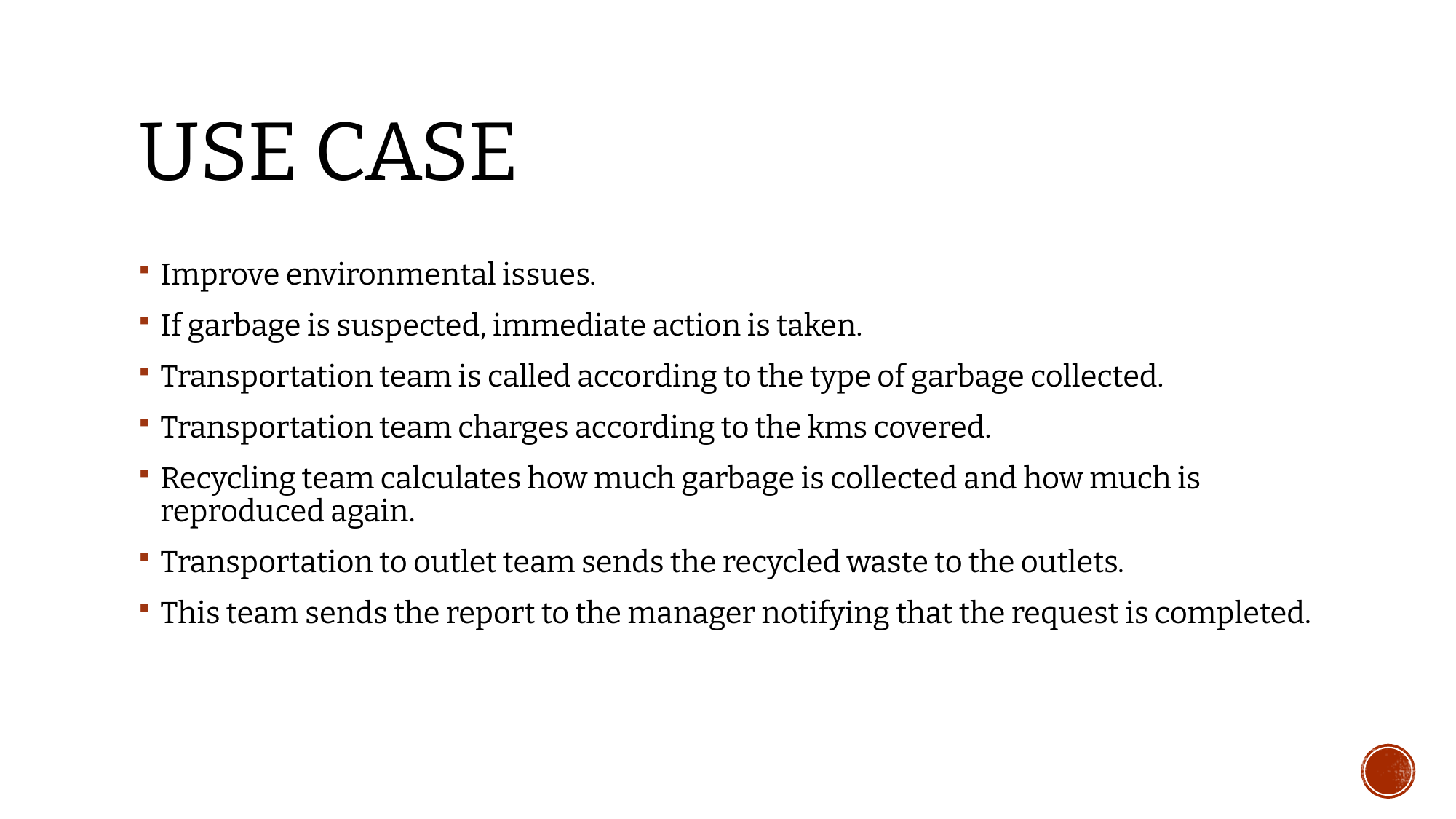

# Use case
Improve environmental issues.
If garbage is suspected, immediate action is taken.
Transportation team is called according to the type of garbage collected.
Transportation team charges according to the kms covered.
Recycling team calculates how much garbage is collected and how much is reproduced again.
Transportation to outlet team sends the recycled waste to the outlets.
This team sends the report to the manager notifying that the request is completed.